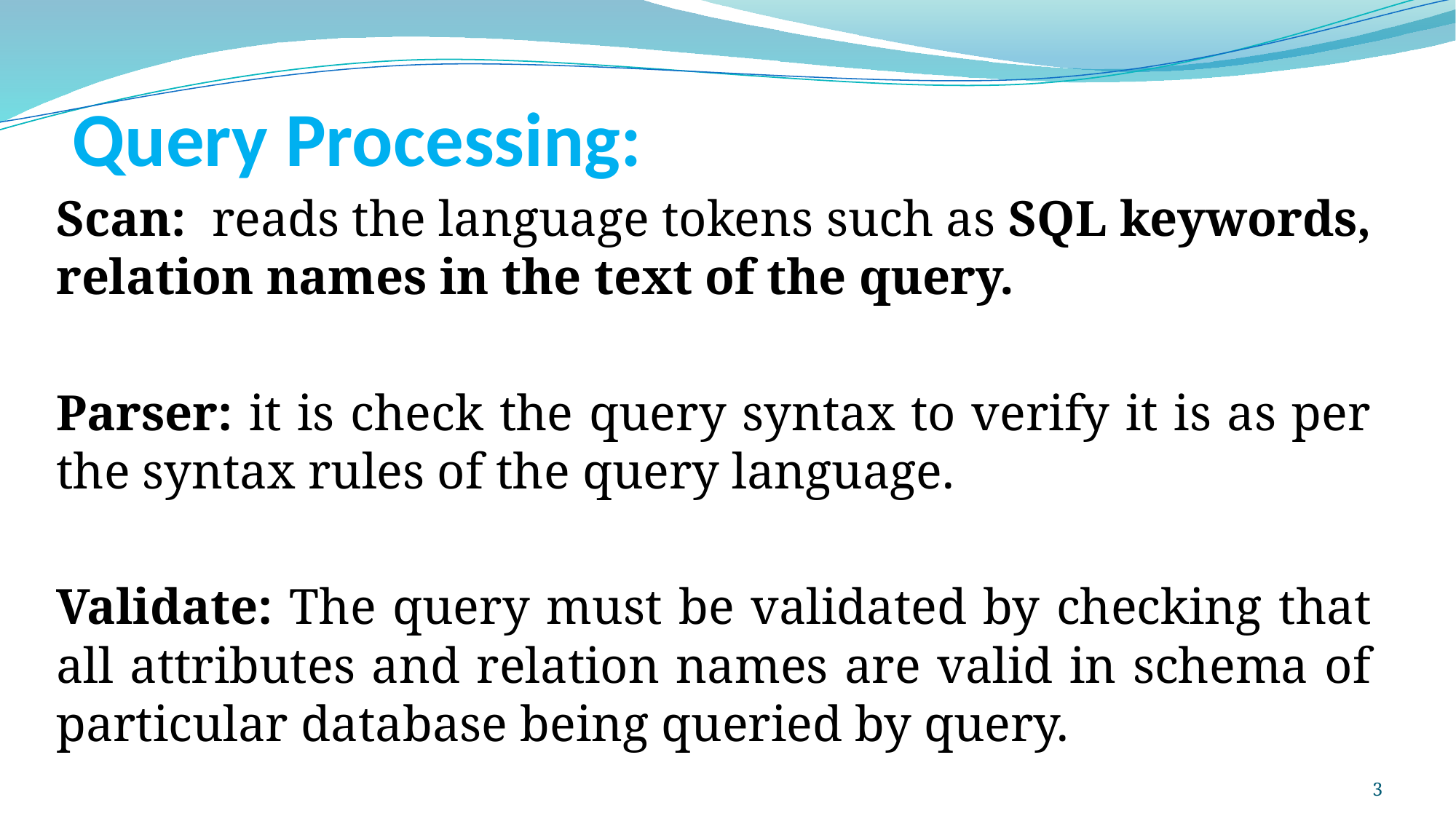

# Query Processing:
Scan:  reads the language tokens such as SQL keywords, relation names in the text of the query.

Parser: it is check the query syntax to verify it is as per the syntax rules of the query language.

Validate: The query must be validated by checking that all attributes and relation names are valid in schema of particular database being queried by query.
3